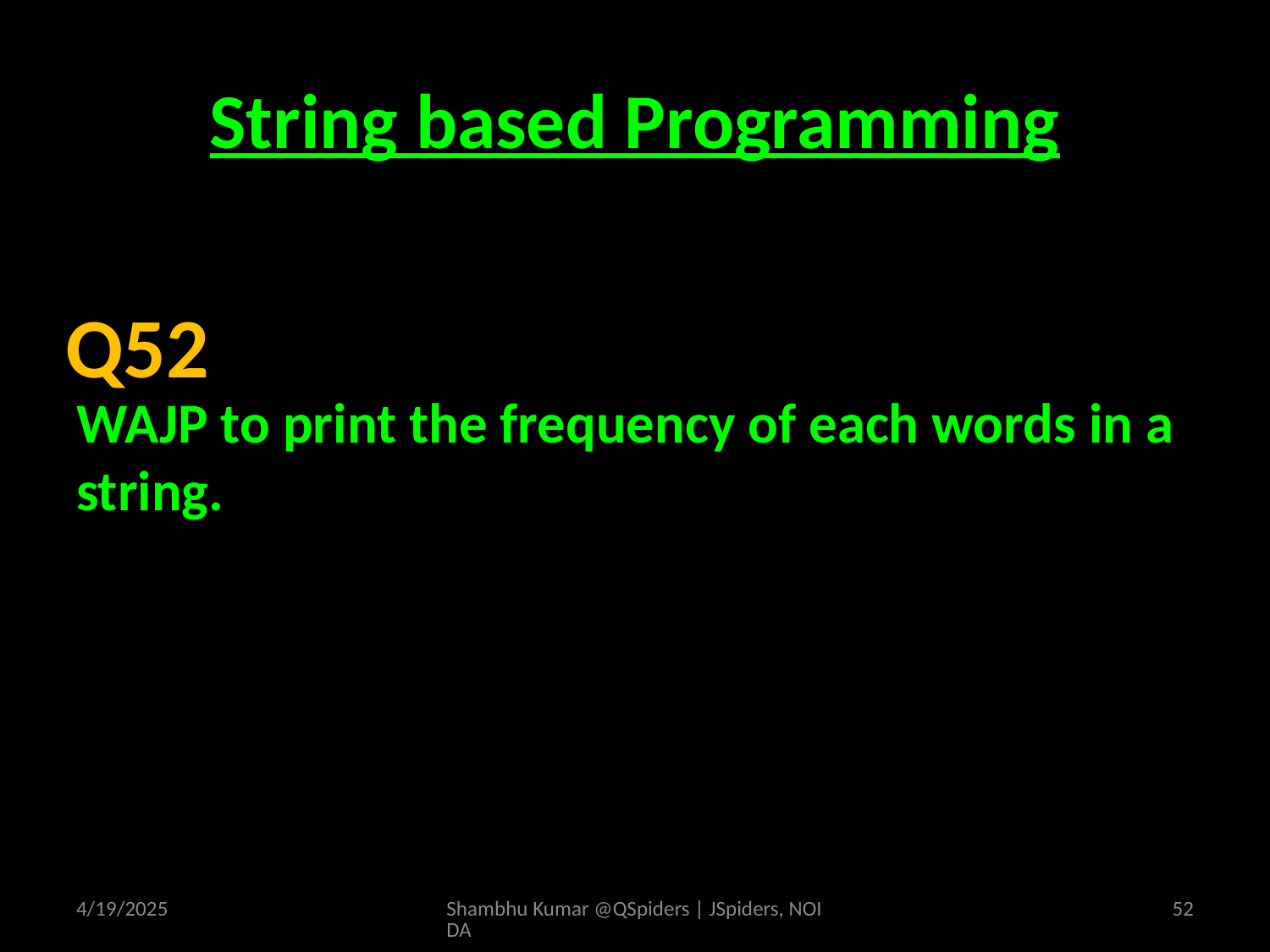

# String based Programming

WAJP to print the frequency of each words in a string.
Q52
4/19/2025
Shambhu Kumar @QSpiders | JSpiders, NOIDA
52